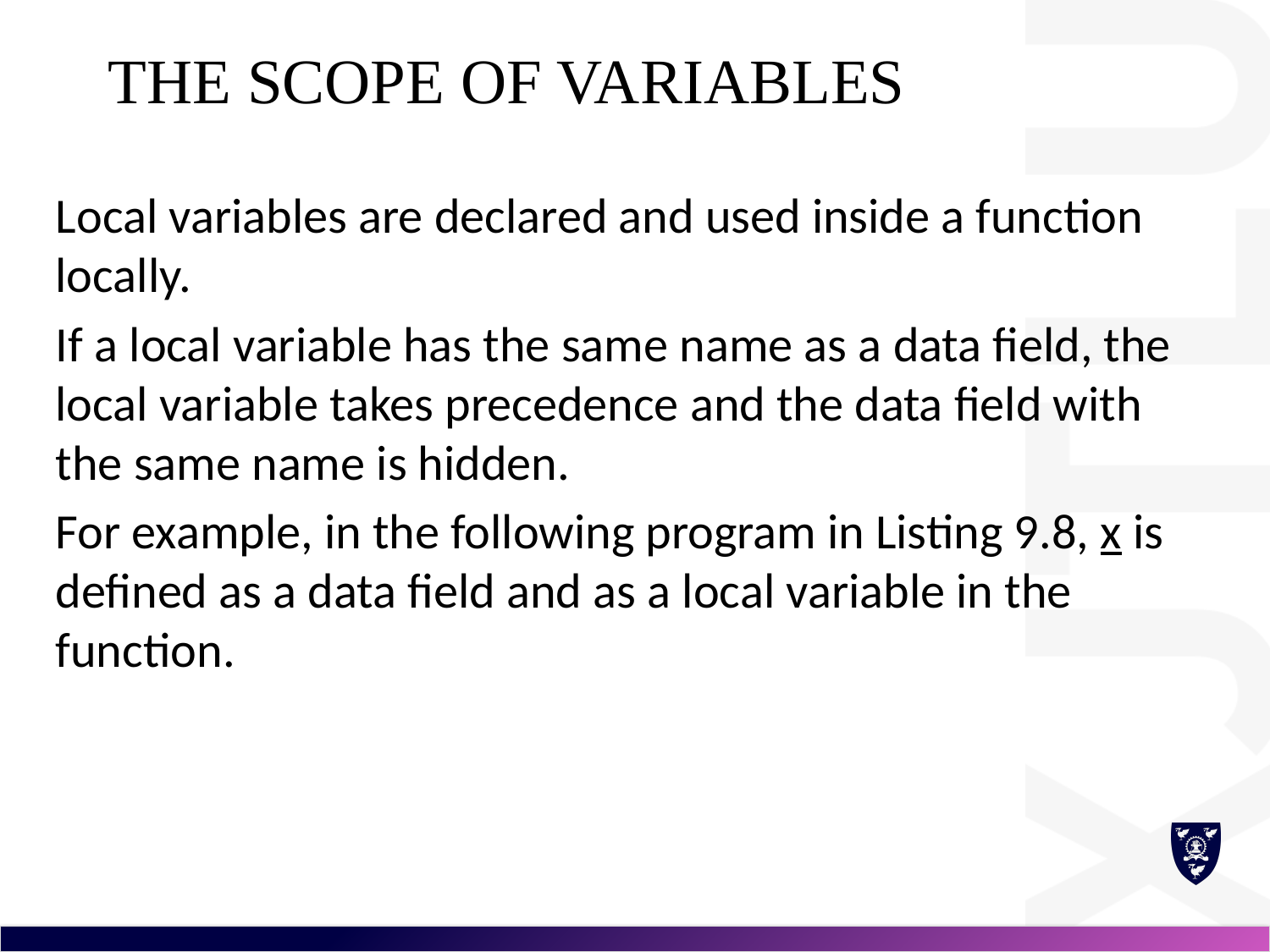

# The Scope of Variables
Local variables are declared and used inside a function locally.
If a local variable has the same name as a data field, the local variable takes precedence and the data field with the same name is hidden.
For example, in the following program in Listing 9.8, x is defined as a data field and as a local variable in the function.
42